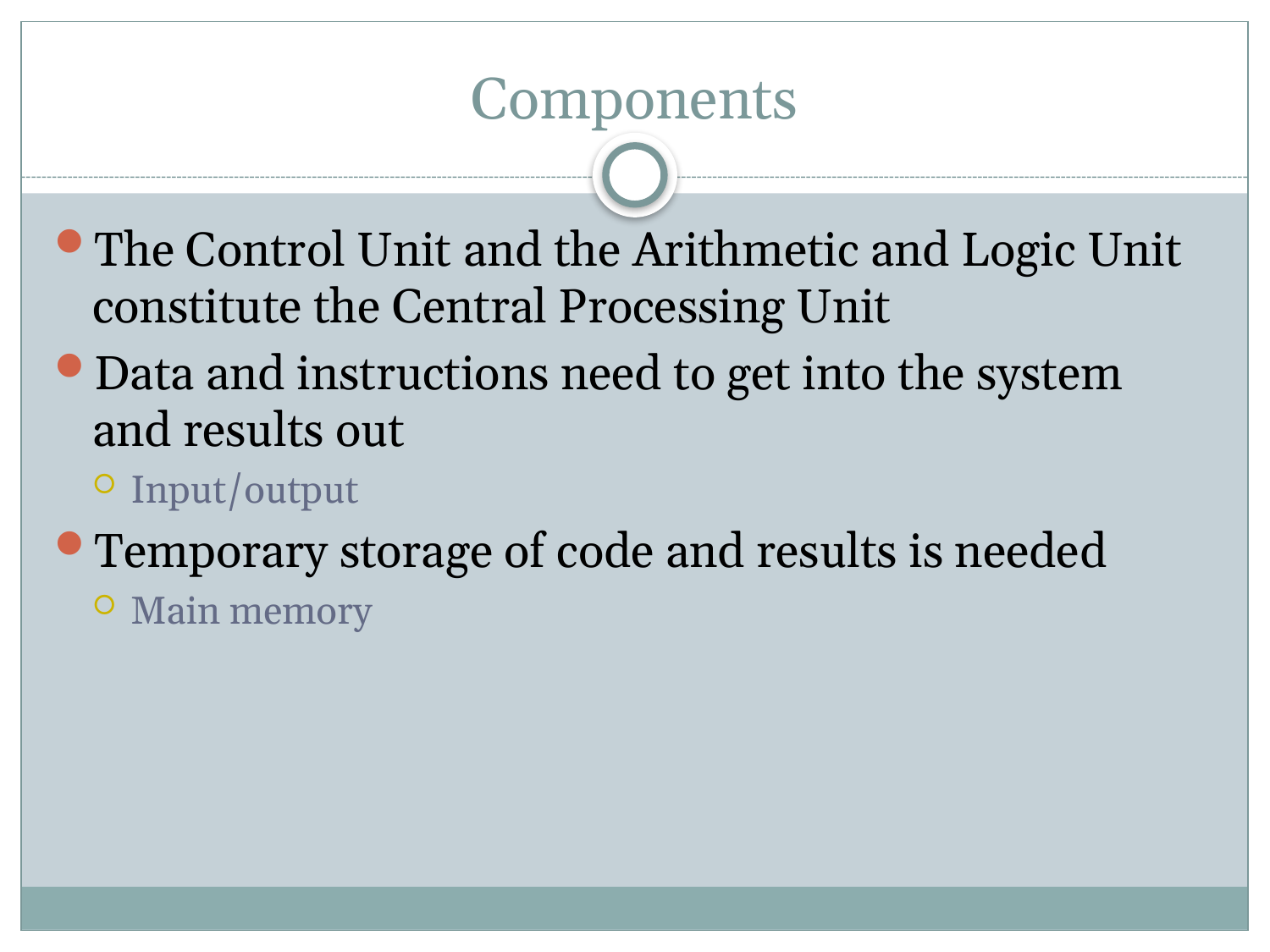

# Components
The Control Unit and the Arithmetic and Logic Unit constitute the Central Processing Unit
Data and instructions need to get into the system and results out
Input/output
Temporary storage of code and results is needed
Main memory